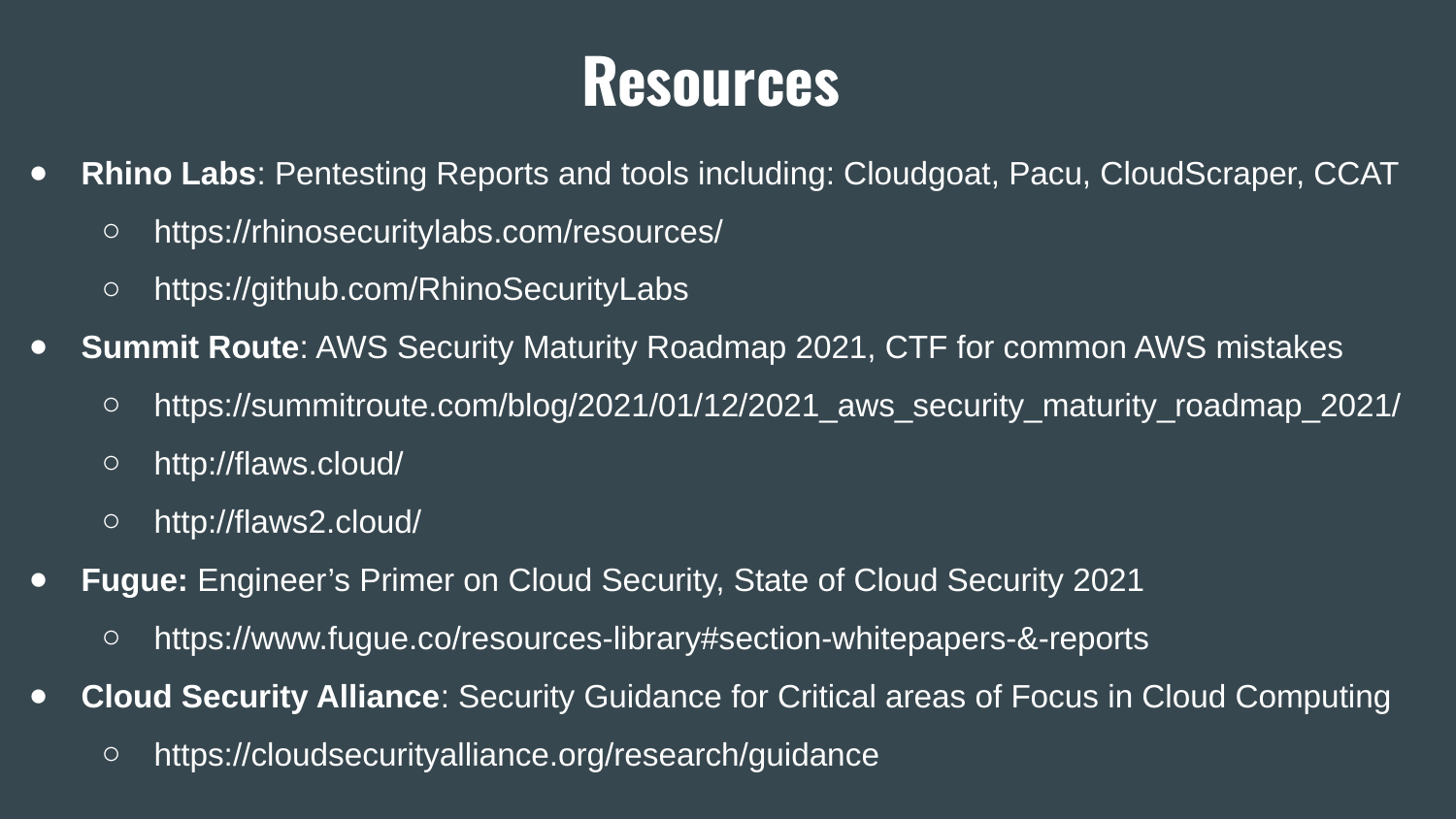

# Resources
Rhino Labs: Pentesting Reports and tools including: Cloudgoat, Pacu, CloudScraper, CCAT
https://rhinosecuritylabs.com/resources/
https://github.com/RhinoSecurityLabs
Summit Route: AWS Security Maturity Roadmap 2021, CTF for common AWS mistakes
https://summitroute.com/blog/2021/01/12/2021_aws_security_maturity_roadmap_2021/
http://flaws.cloud/
http://flaws2.cloud/
Fugue: Engineer’s Primer on Cloud Security, State of Cloud Security 2021
https://www.fugue.co/resources-library#section-whitepapers-&-reports
Cloud Security Alliance: Security Guidance for Critical areas of Focus in Cloud Computing
https://cloudsecurityalliance.org/research/guidance